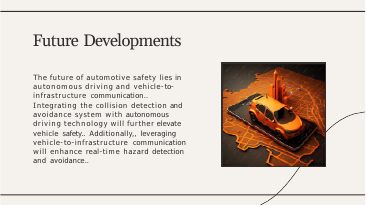

# Future Developments
The future of automotive safety lies in autonomous driving and vehicle-to- infrastructure communication..
Integrating the collision detection and avoidance system with autonomous driving technology will further elevate vehicle safety.. Additionally,, leveraging vehicle-to-infrastructure communication will enhance real-time hazard detection and avoidance..